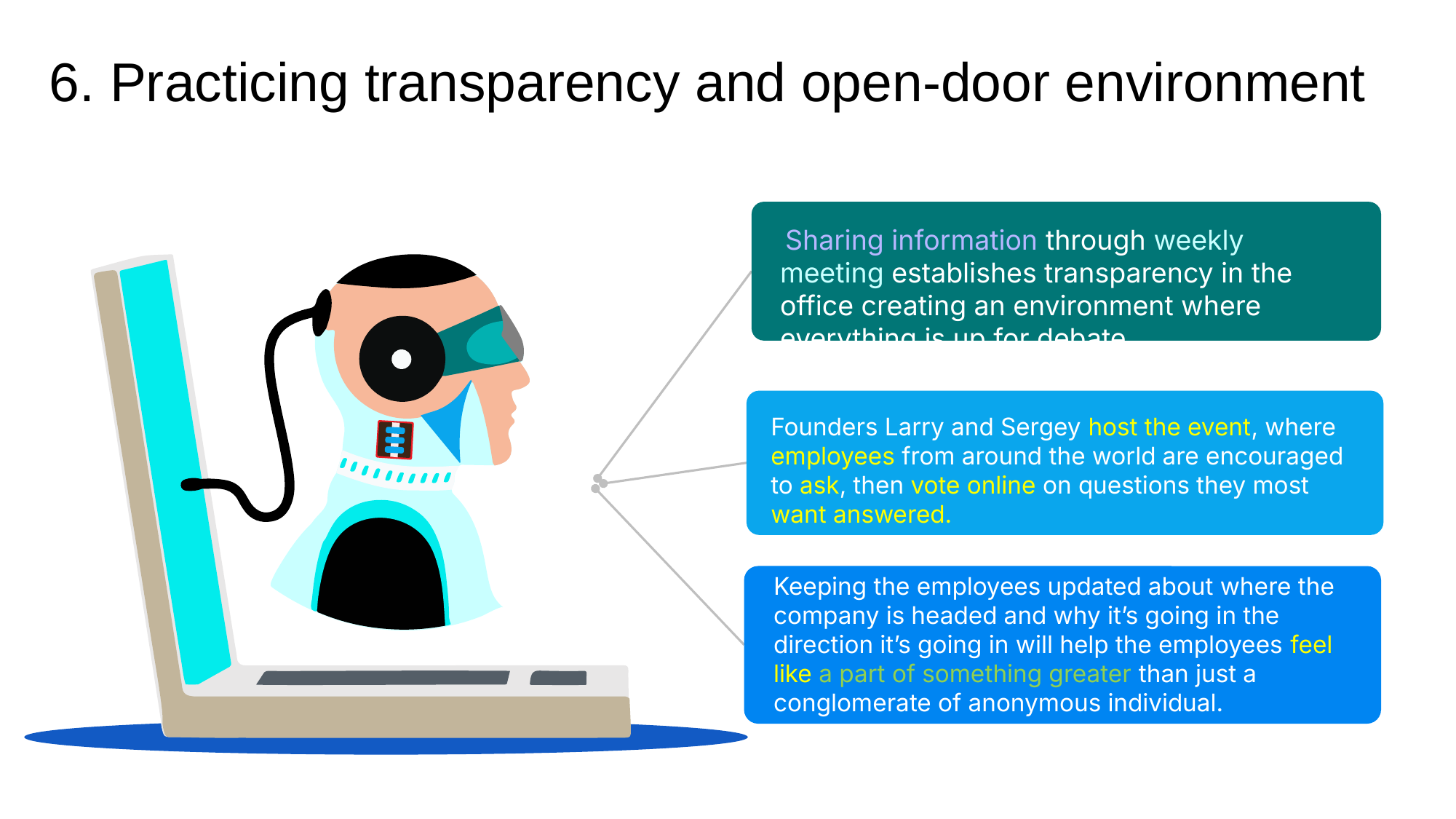

6. Practicing transparency and open-door environment

 Sharing information through weekly meeting establishes transparency in the office creating an environment where everything is up for debate

Founders Larry and Sergey host the event, where employees from around the world are encouraged to ask, then vote online on questions they most want answered.
Keeping the employees updated about where the company is headed and why it’s going in the direction it’s going in will help the employees feel like a part of something greater than just a conglomerate of anonymous individual.